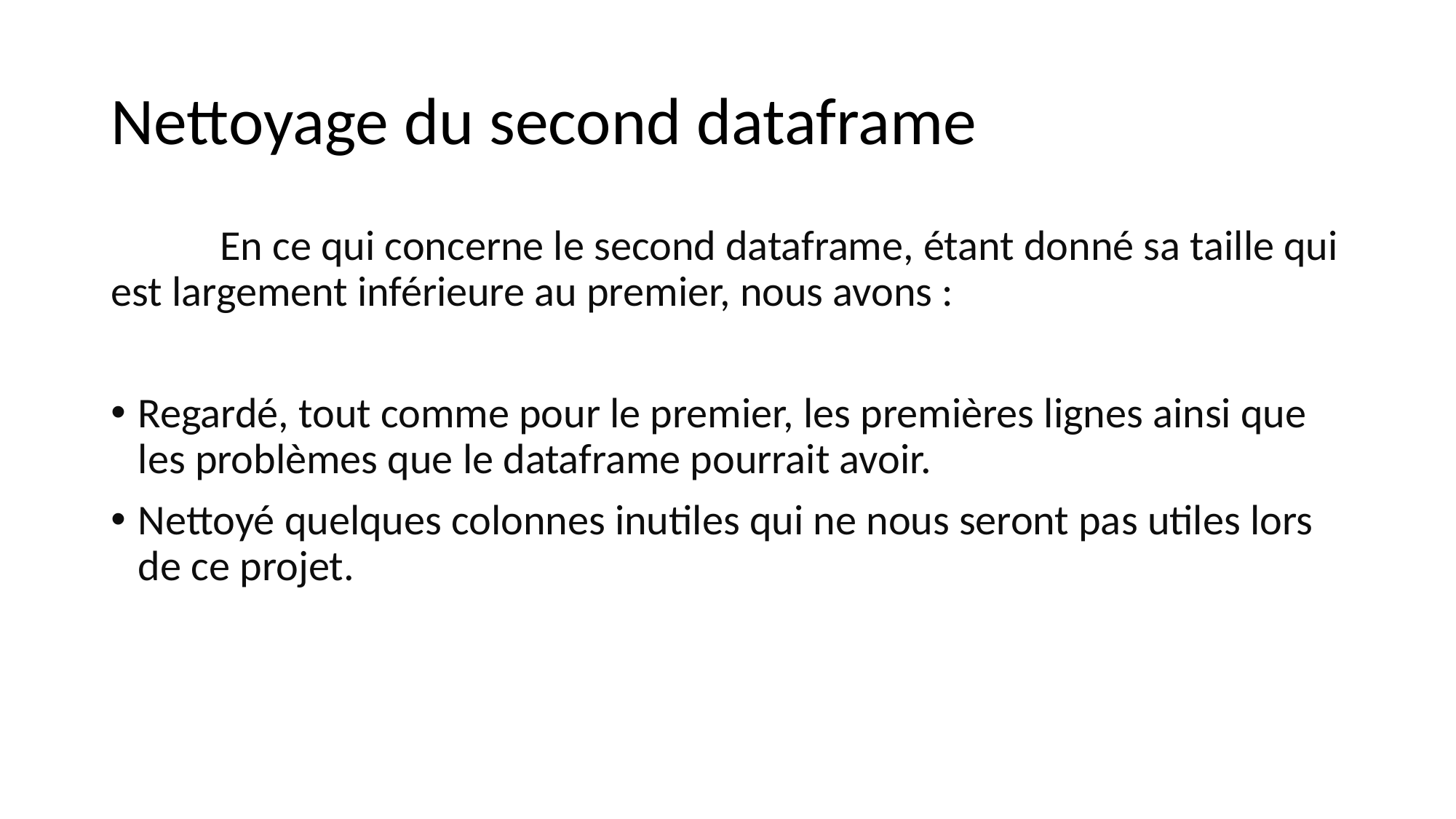

# Nettoyage du second dataframe
	En ce qui concerne le second dataframe, étant donné sa taille qui est largement inférieure au premier, nous avons :

Regardé, tout comme pour le premier, les premières lignes ainsi que les problèmes que le dataframe pourrait avoir.
Nettoyé quelques colonnes inutiles qui ne nous seront pas utiles lors de ce projet.